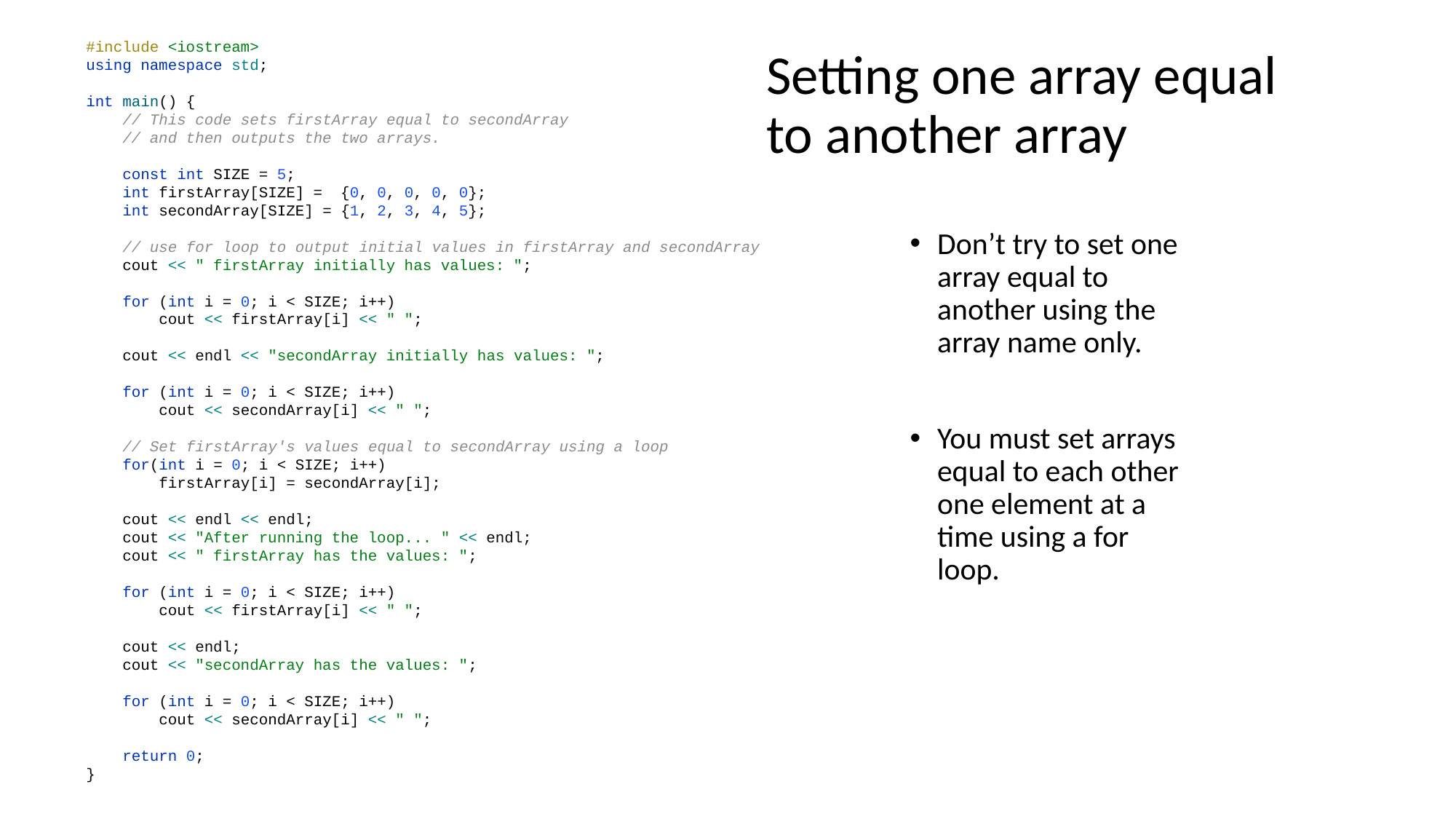

#include <iostream>
using namespace std;
int main() {
    // This code sets firstArray equal to secondArray
    // and then outputs the two arrays.
    const int SIZE = 5;
    int firstArray[SIZE] =  {0, 0, 0, 0, 0};
    int secondArray[SIZE] = {1, 2, 3, 4, 5};
    // use for loop to output initial values in firstArray and secondArray
    cout << " firstArray initially has values: ";
    for (int i = 0; i < SIZE; i++)
        cout << firstArray[i] << " ";
    cout << endl << "secondArray initially has values: ";
    for (int i = 0; i < SIZE; i++)
        cout << secondArray[i] << " ";
    // Set firstArray's values equal to secondArray using a loop
    for(int i = 0; i < SIZE; i++)
        firstArray[i] = secondArray[i];
    cout << endl << endl;
    cout << "After running the loop... " << endl;
    cout << " firstArray has the values: ";
    for (int i = 0; i < SIZE; i++)
        cout << firstArray[i] << " ";
    cout << endl;
    cout << "secondArray has the values: ";
    for (int i = 0; i < SIZE; i++)
        cout << secondArray[i] << " ";
    return 0;
}
# Setting one array equal to another array
Don’t try to set one array equal to another using the array name only.

You must set arrays equal to each other one element at a time using a for loop.